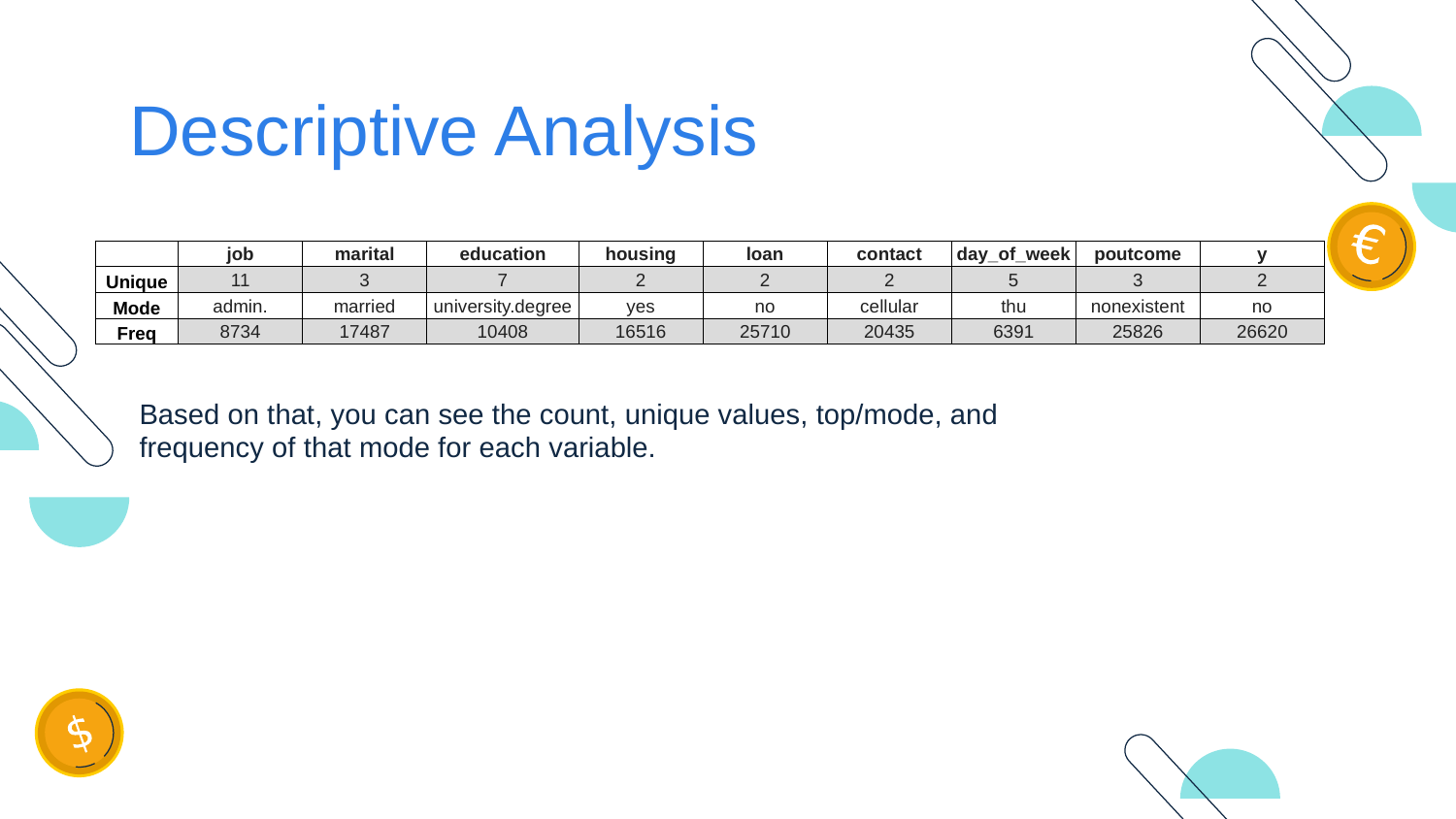

# Descriptive Analysis
|  | job | marital | education | housing | loan | contact | day\_of\_week | poutcome | y |
| --- | --- | --- | --- | --- | --- | --- | --- | --- | --- |
| Unique | 11 | 3 | 7 | 2 | 2 | 2 | 5 | 3 | 2 |
| Mode | admin. | married | university.degree | yes | no | cellular | thu | nonexistent | no |
| Freq | 8734 | 17487 | 10408 | 16516 | 25710 | 20435 | 6391 | 25826 | 26620 |
Based on that, you can see the count, unique values, top/mode, and frequency of that mode for each variable.